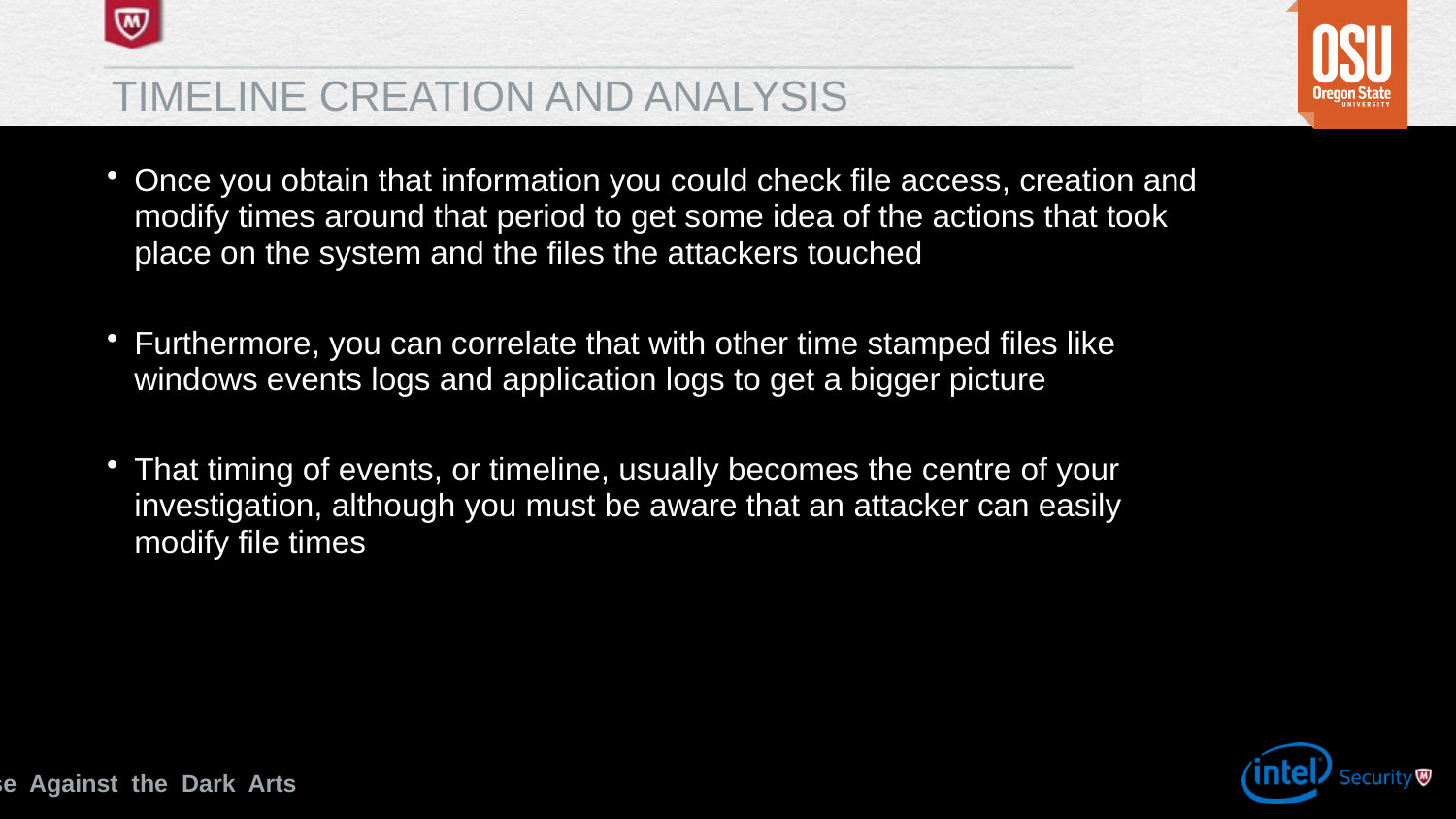

# TIMELINE CREATION AND ANALYSIS
Once you obtain that information you could check file access, creation and modify times around that period to get some idea of the actions that took place on the system and the files the attackers touched
Furthermore, you can correlate that with other time stamped files like windows events logs and application logs to get a bigger picture
That timing of events, or timeline, usually becomes the centre of your investigation, although you must be aware that an attacker can easily modify file times